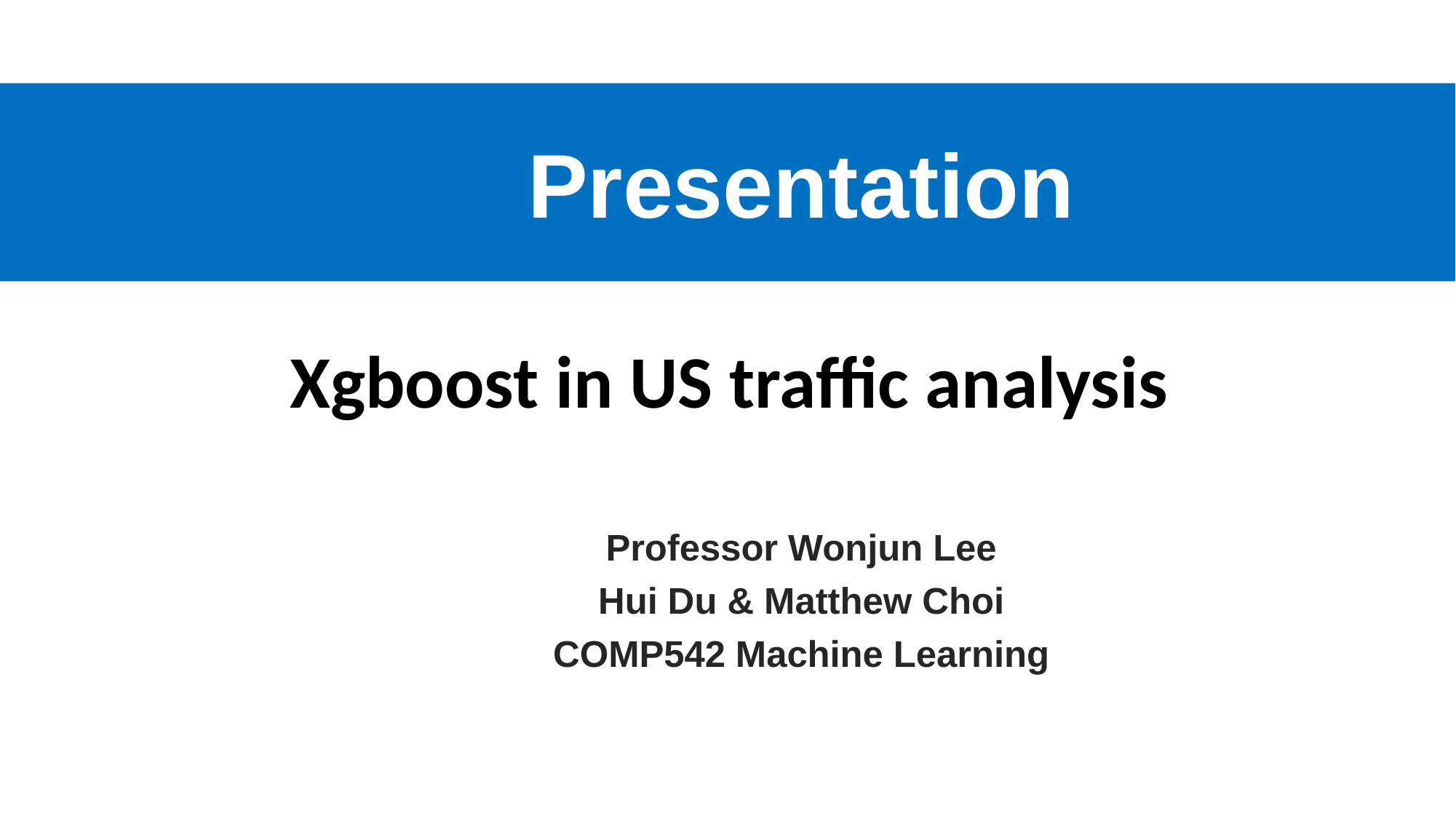

Presentation

Xgboost in US traffic analysis
Professor Wonjun Lee
Hui Du & Matthew Choi
COMP542 Machine Learning